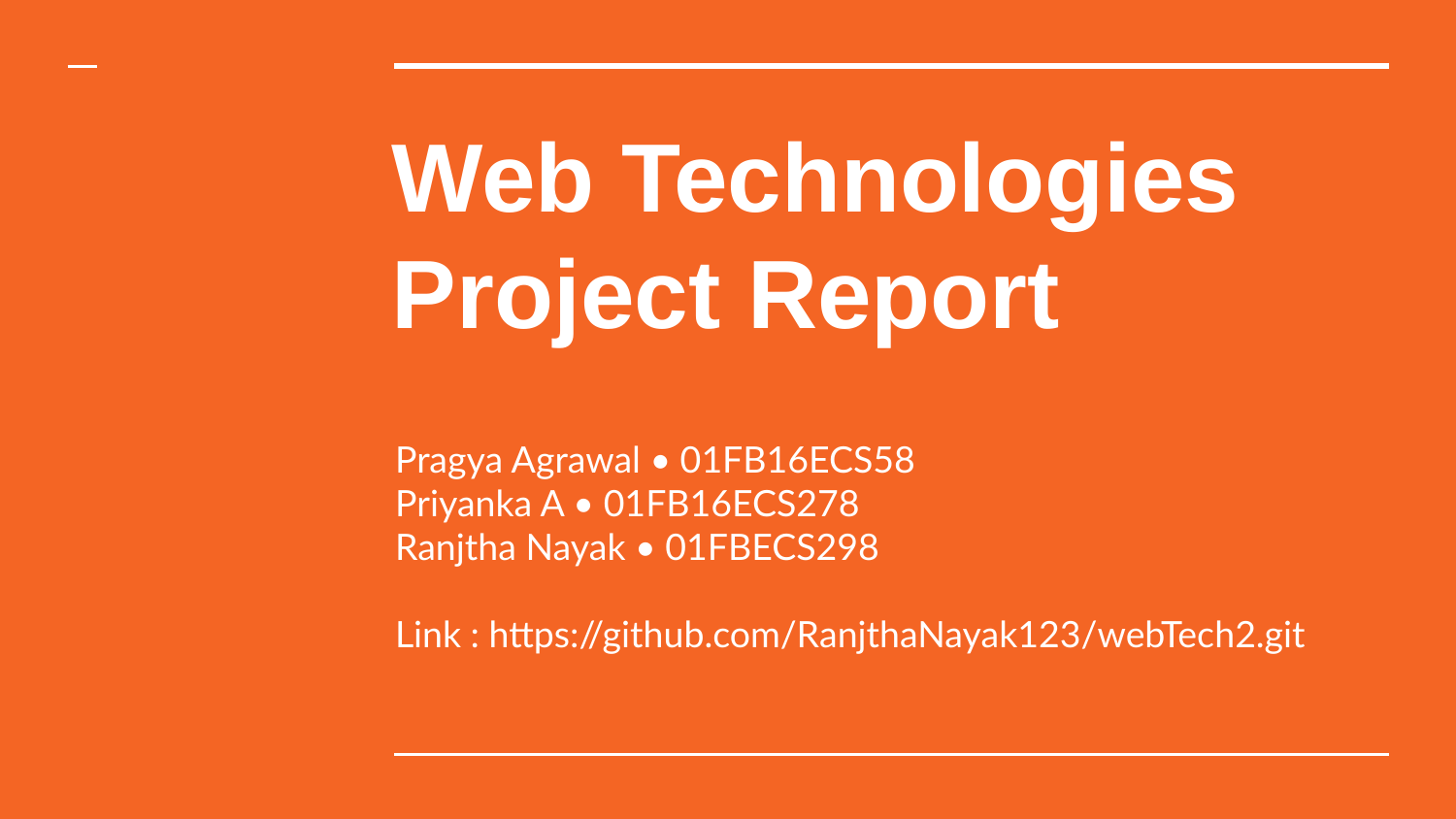

# Web Technologies Project Report
Pragya Agrawal • 01FB16ECS58
Priyanka A • 01FB16ECS278
Ranjtha Nayak • 01FBECS298

Link : https://github.com/RanjthaNayak123/webTech2.git